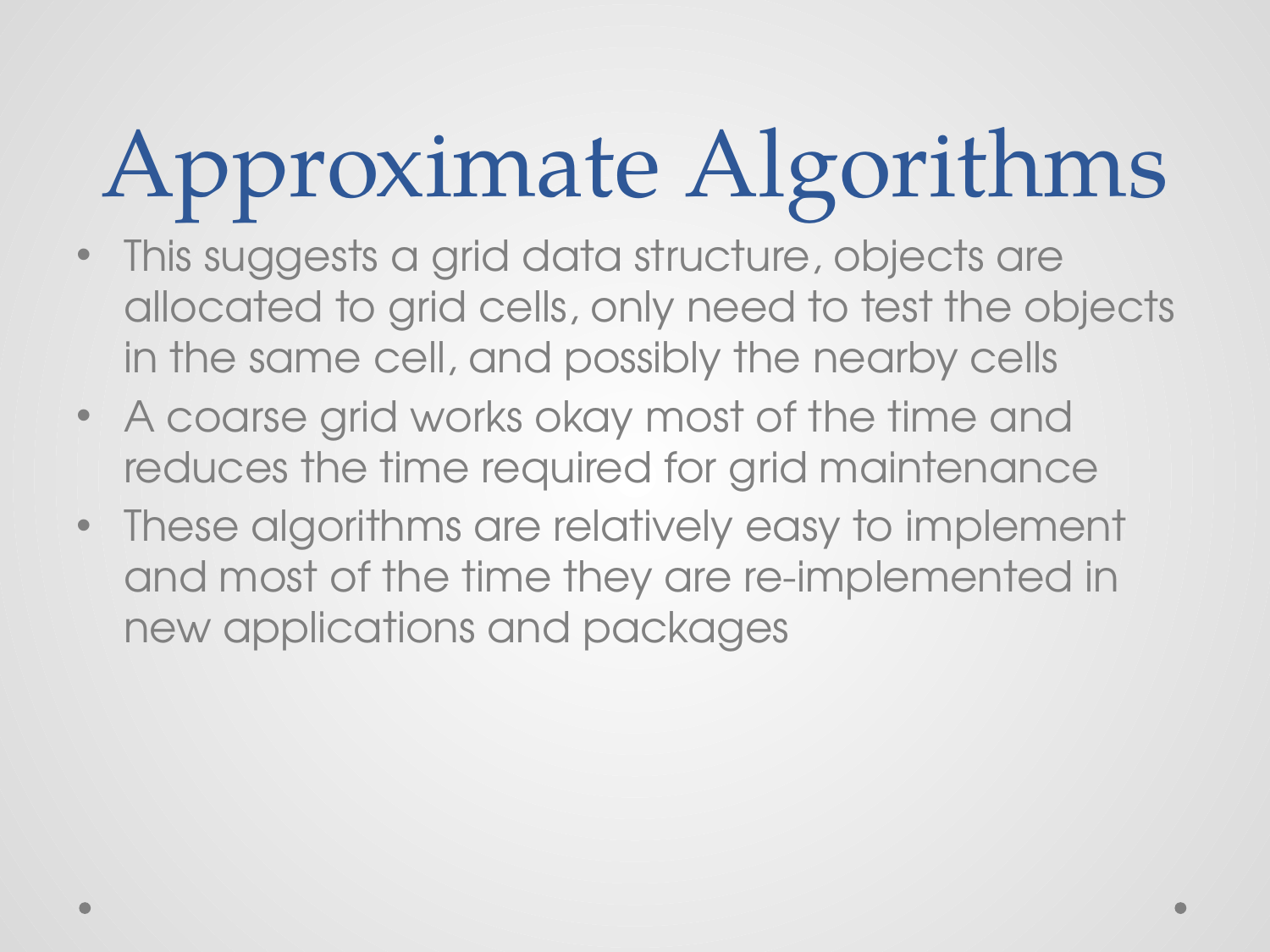

# Approximate Algorithms
This suggests a grid data structure, objects are allocated to grid cells, only need to test the objects in the same cell, and possibly the nearby cells
A coarse grid works okay most of the time and reduces the time required for grid maintenance
These algorithms are relatively easy to implement and most of the time they are re-implemented in new applications and packages